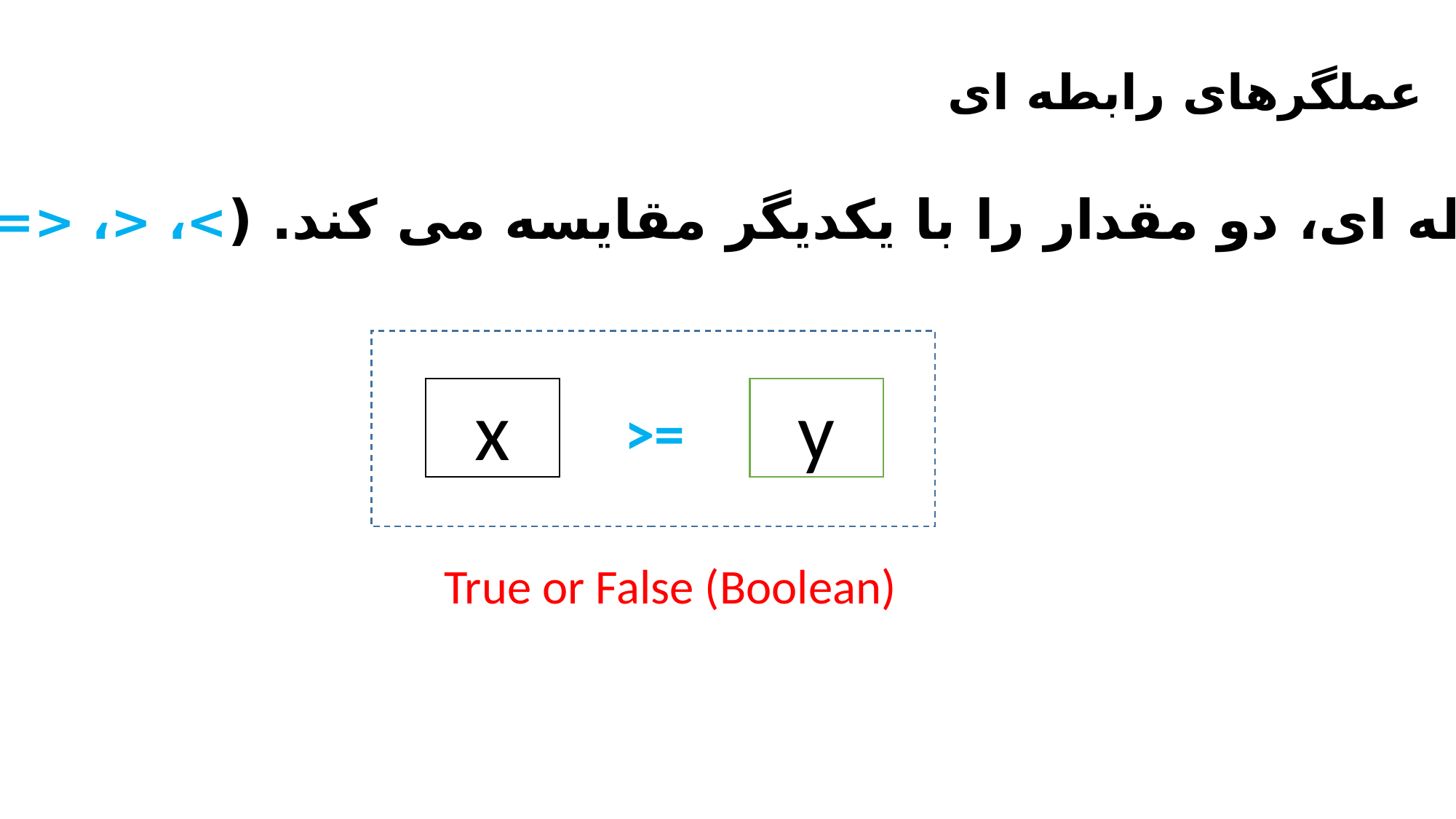

عملگرهای رابطه ای
یک عملگر رابطه ای، دو مقدار را با یکدیگر مقایسه می کند. (>، <، <=، >=، != و ==)

x
y
>=
True or False (Boolean)
ی